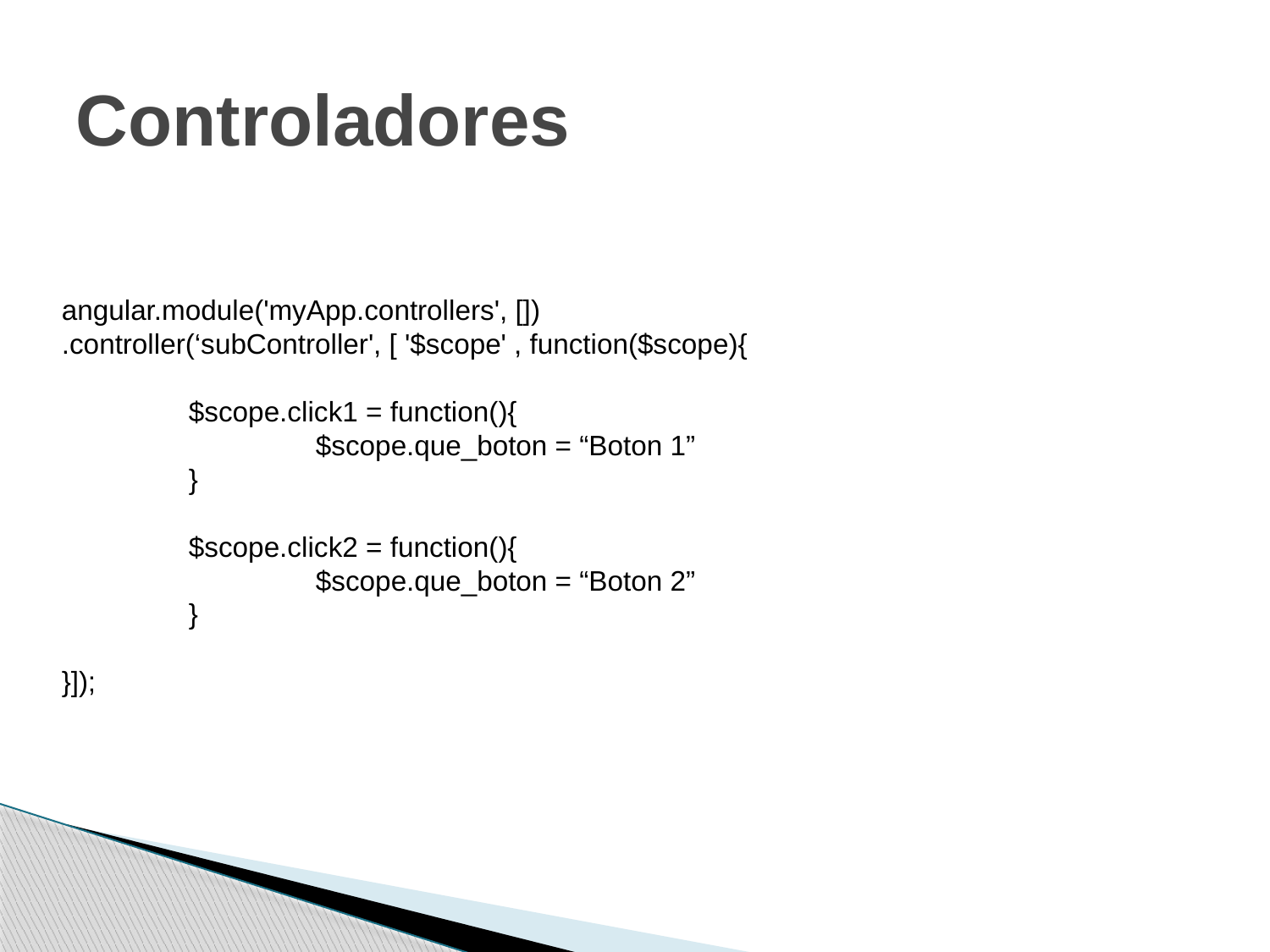

# Controladores
angular.module('myApp.controllers', [])
.controller(‘subController', [ '$scope' , function($scope){

	$scope.click1 = function(){
		$scope.que_boton = “Boton 1”
	}

	$scope.click2 = function(){
		$scope.que_boton = “Boton 2”
	}

}]);